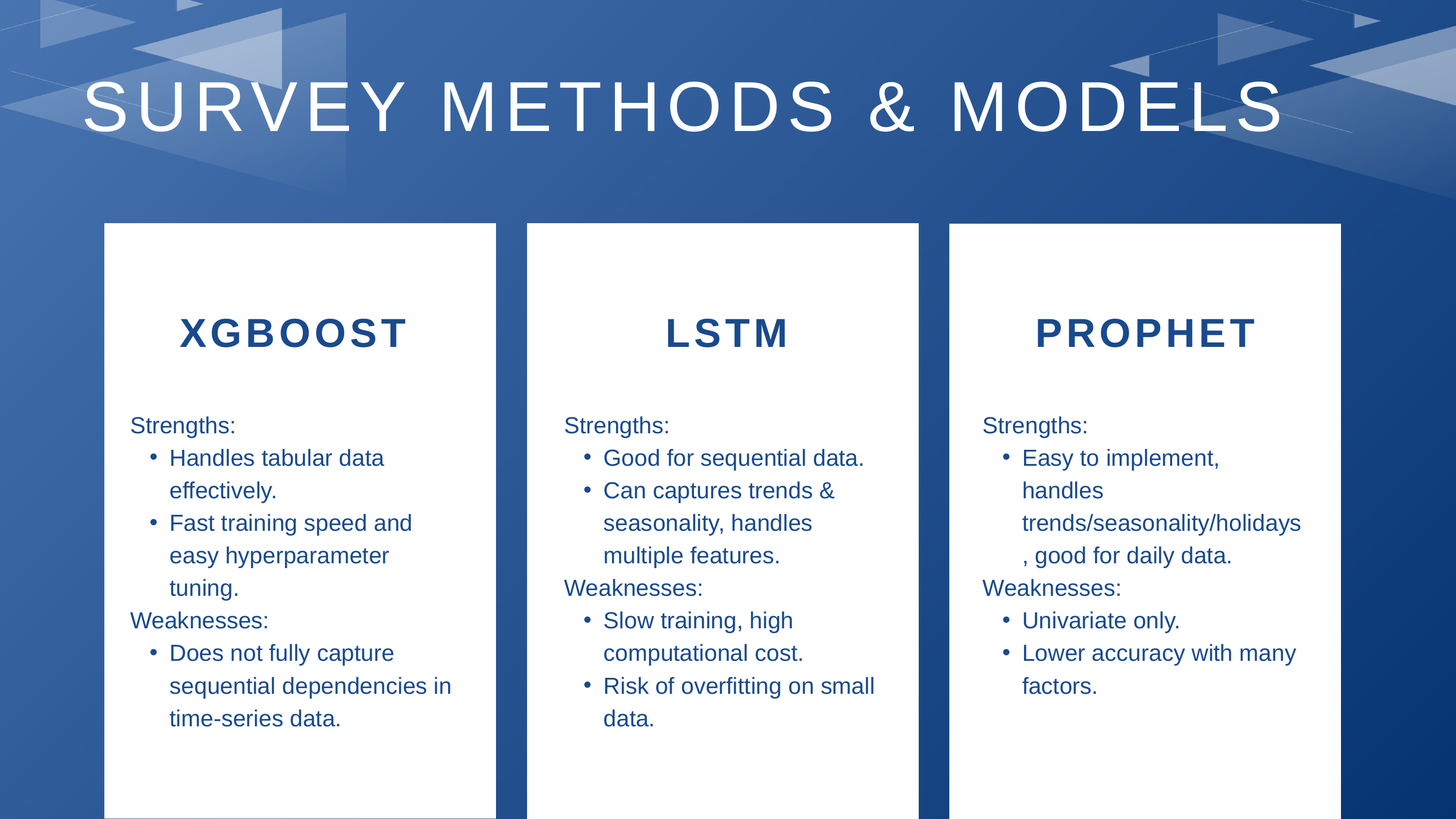

SURVEY METHODS & MODELS

XGBOOST
LSTM
PROPHET
Strengths:
Handles tabular data effectively.
Fast training speed and easy hyperparameter tuning.
Weaknesses:
Does not fully capture sequential dependencies in time-series data.
Strengths:
Good for sequential data.
Can captures trends & seasonality, handles multiple features.
Weaknesses:
Slow training, high computational cost.
Risk of overfitting on small data.

Strengths:
Easy to implement, handles trends/seasonality/holidays, good for daily data.
Weaknesses:
Univariate only.
Lower accuracy with many factors.